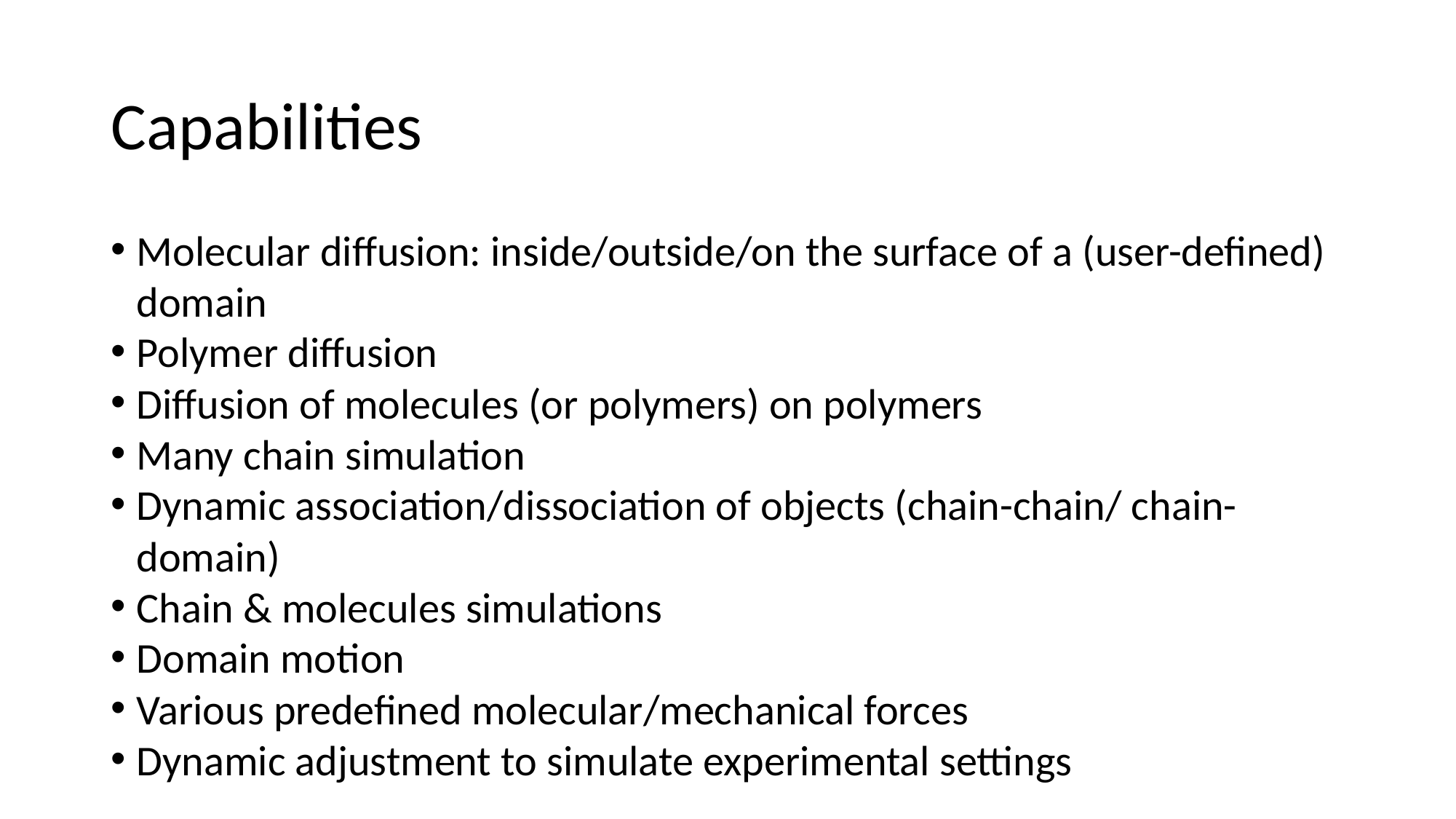

Capabilities
Molecular diffusion: inside/outside/on the surface of a (user-defined) domain
Polymer diffusion
Diffusion of molecules (or polymers) on polymers
Many chain simulation
Dynamic association/dissociation of objects (chain-chain/ chain-domain)
Chain & molecules simulations
Domain motion
Various predefined molecular/mechanical forces
Dynamic adjustment to simulate experimental settings